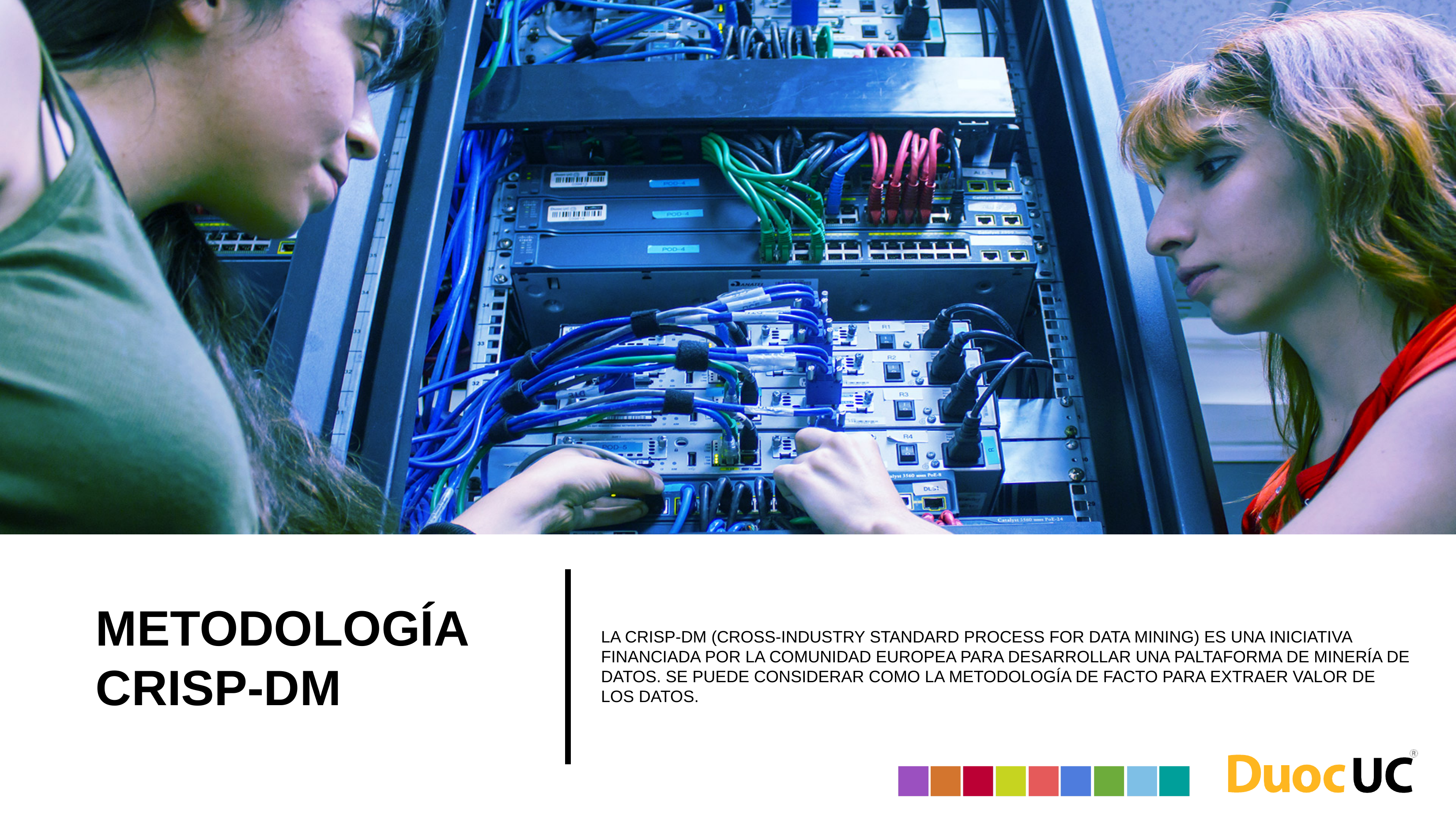

# METODOLOGÍA CRISP-DM
LA CRISP-DM (CROSS-INDUSTRY STANDARD PROCESS FOR DATA MINING) ES UNA INICIATIVA FINANCIADA POR LA COMUNIDAD EUROPEA PARA DESARROLLAR UNA PALTAFORMA DE MINERÍA DE DATOS. SE PUEDE CONSIDERAR COMO LA METODOLOGÍA DE FACTO PARA EXTRAER VALOR DE LOS DATOS.